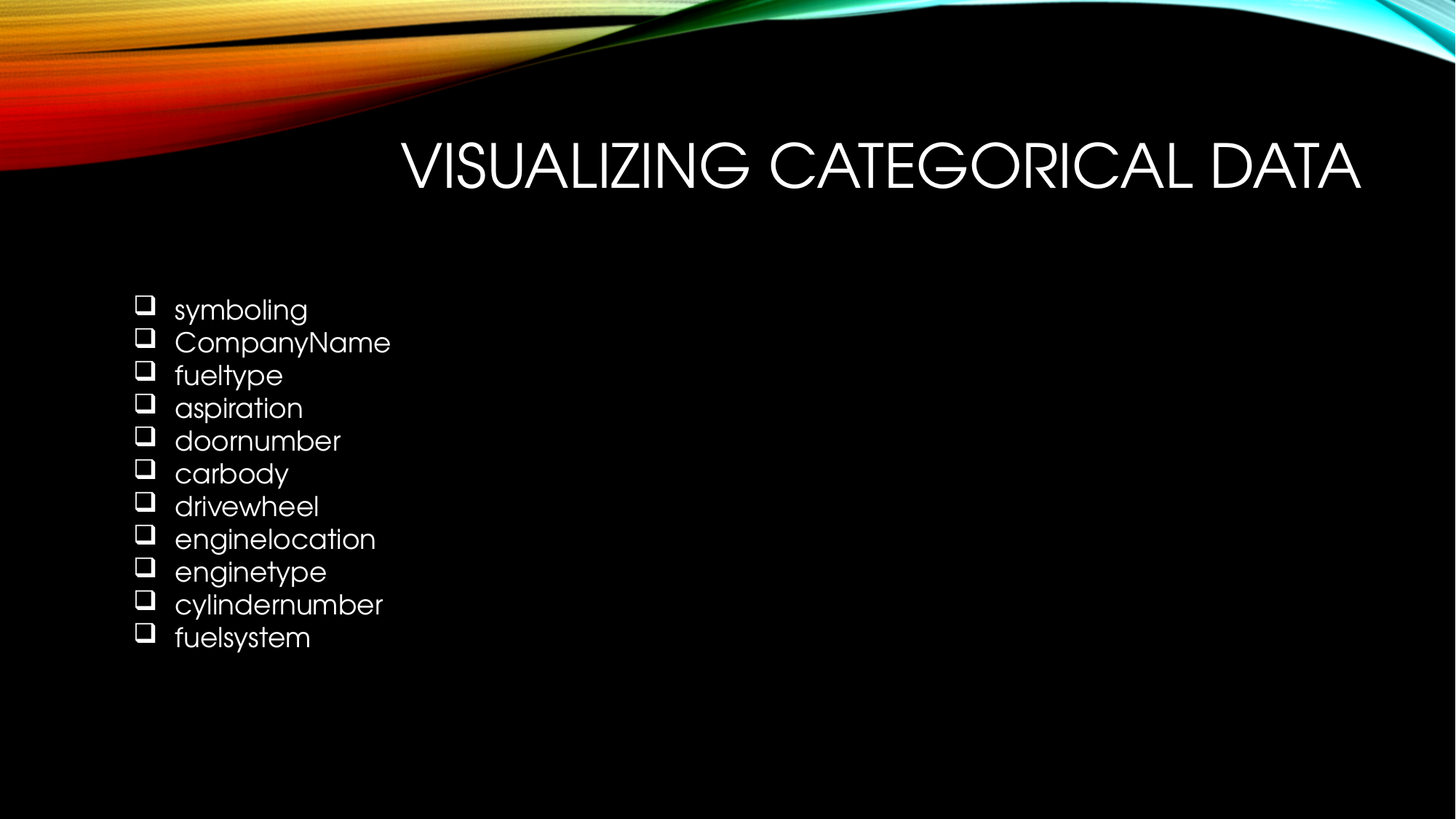

# Visualizing categorical data
 symboling
 CompanyName
 fueltype
 aspiration
 doornumber
 carbody
 drivewheel
 enginelocation
 enginetype
 cylindernumber
 fuelsystem